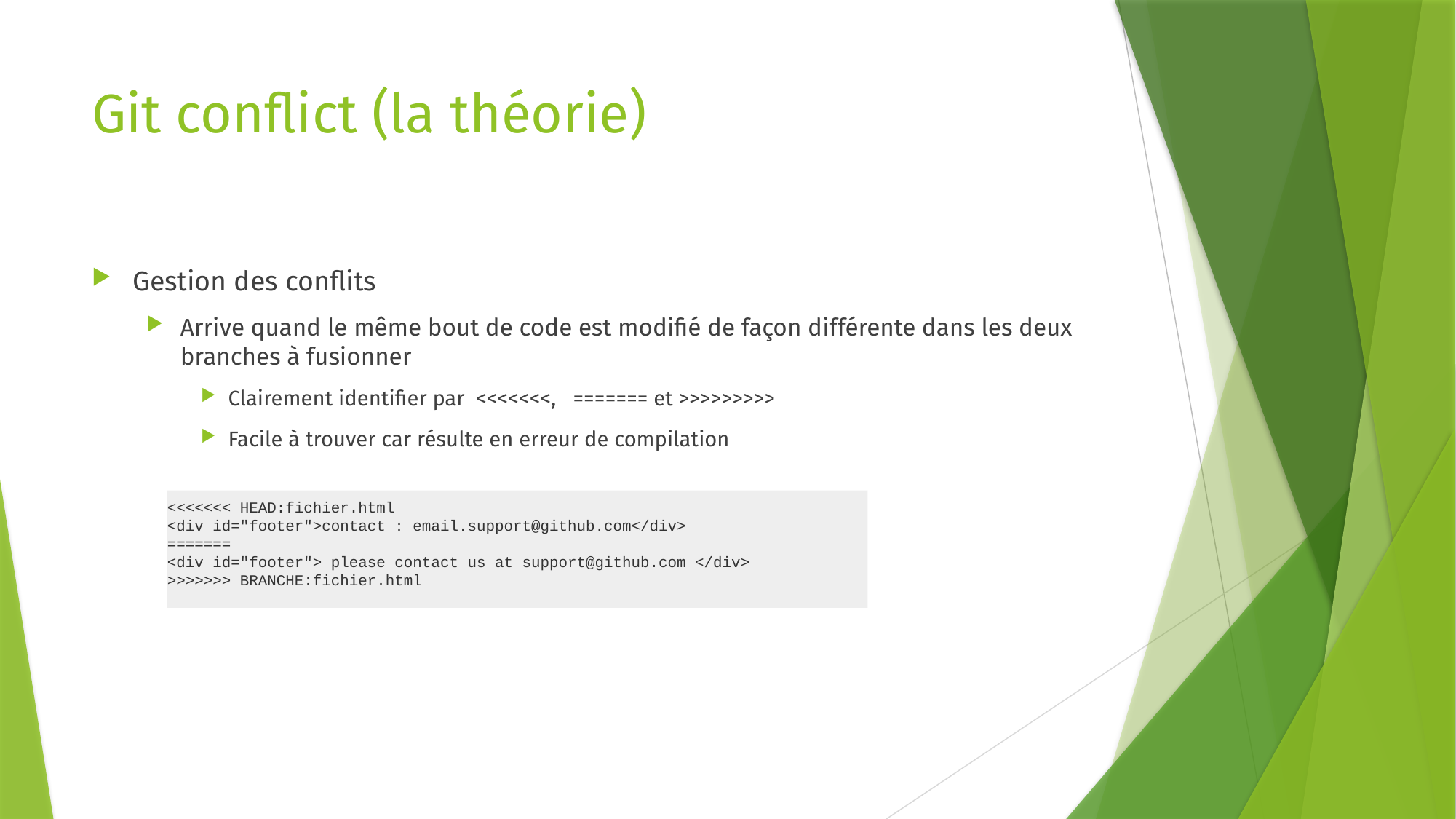

# Git conflict (la théorie)
Gestion des conflits
Arrive quand le même bout de code est modifié de façon différente dans les deux branches à fusionner
Clairement identifier par  <<<<<<<,   ======= et >>>>>>>>>
Facile à trouver car résulte en erreur de compilation

<<<<<<< HEAD:fichier.html
<div id="footer">contact : email.support@github.com</div>
=======
<div id="footer"> please contact us at support@github.com </div>
>>>>>>> BRANCHE:fichier.html